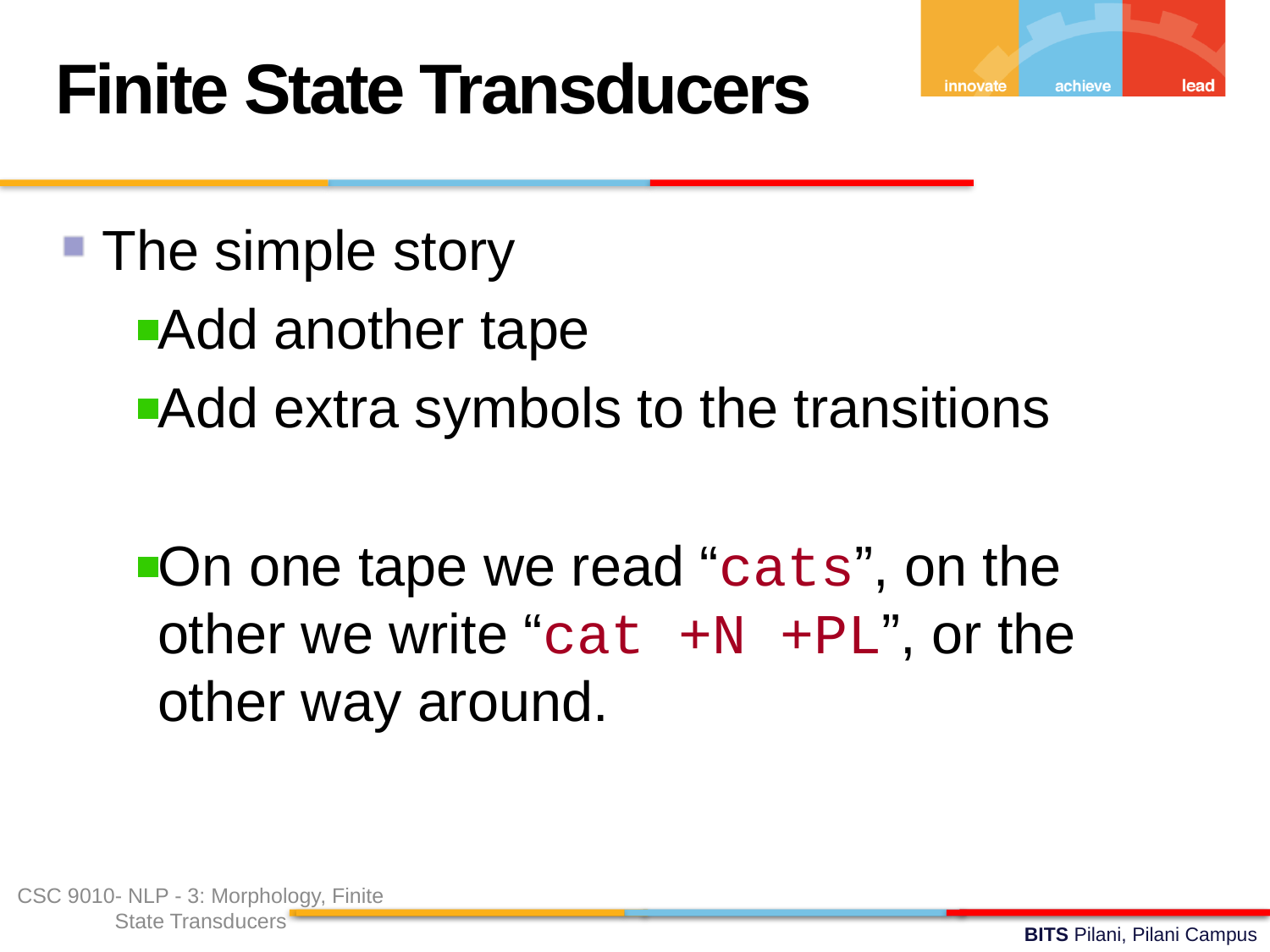

Finite State Transducers
The simple story
Add another tape
Add extra symbols to the transitions

On one tape we read “cats”, on the other we write “cat +N +PL”, or the other way around.
CSC 9010- NLP - 3: Morphology, Finite State Transducers